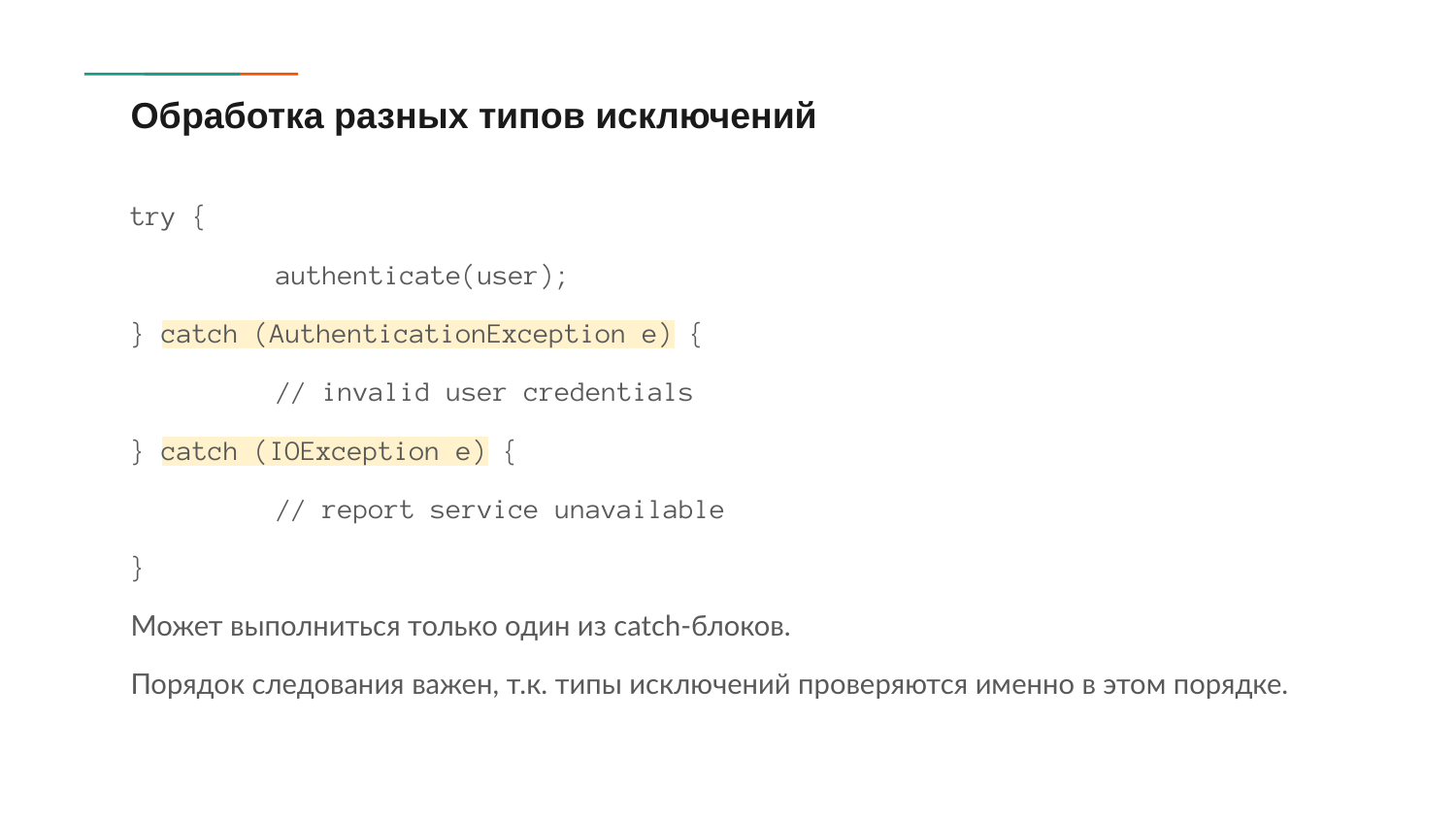

# Обработка разных типов исключений
try {
	authenticate(user);
} catch (AuthenticationException e) {
	// invalid user credentials
} catch (IOException e) {
	// report service unavailable
}
Может выполниться только один из catch-блоков.
Порядок следования важен, т.к. типы исключений проверяются именно в этом порядке.